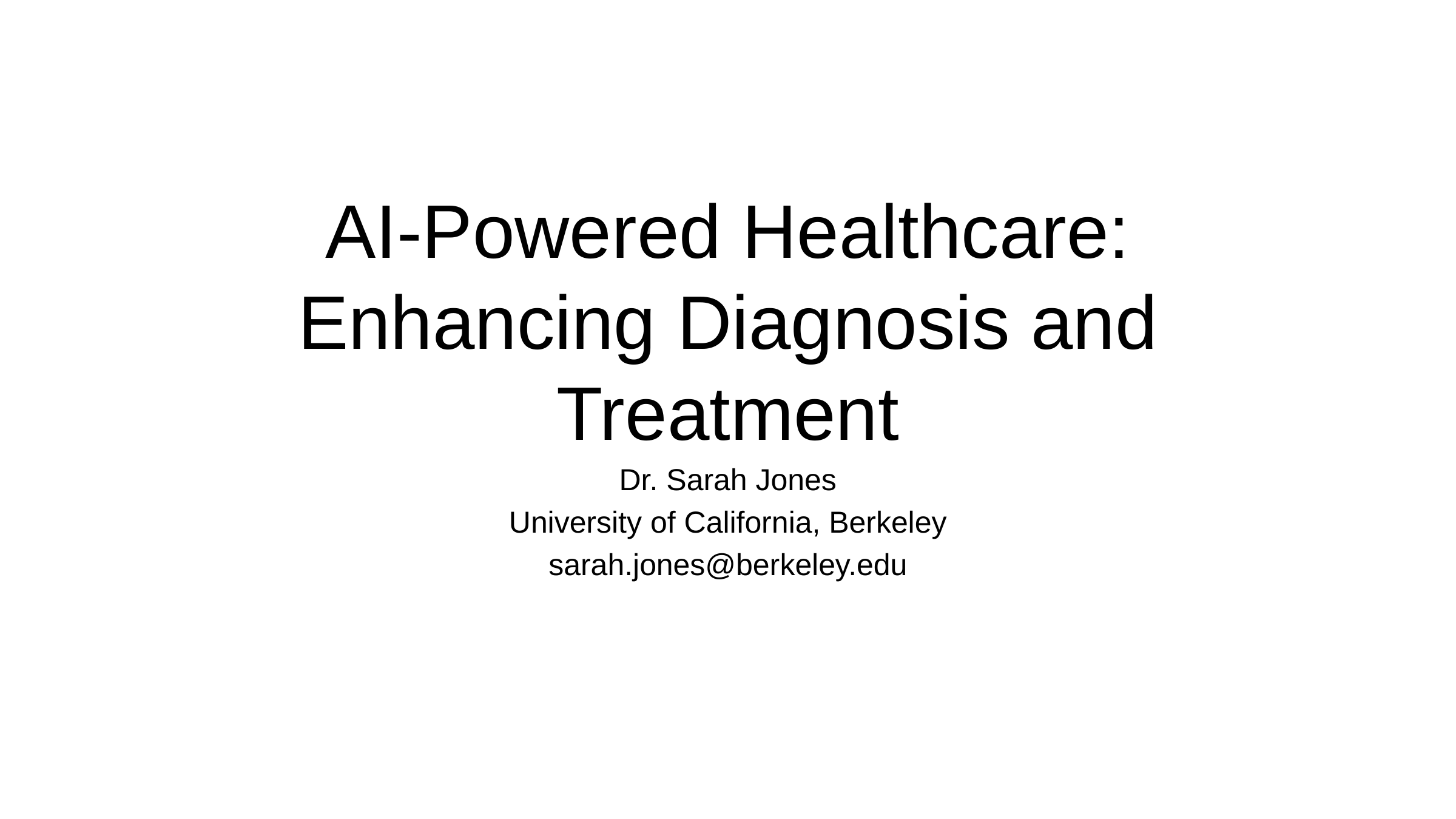

# AI-Powered Healthcare: Enhancing Diagnosis and Treatment
Dr. Sarah Jones
University of California, Berkeley
sarah.jones@berkeley.edu